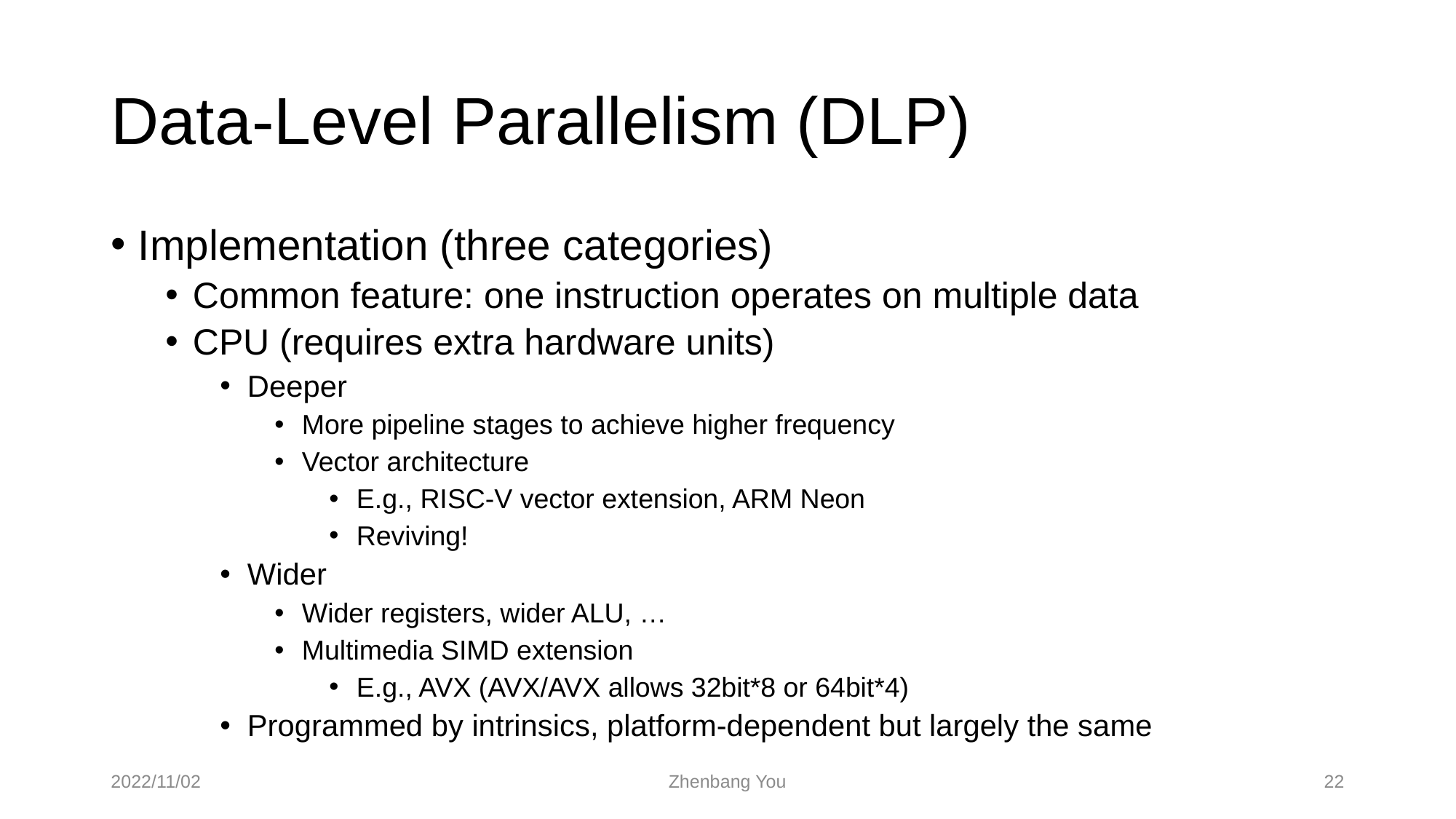

# Data-Level Parallelism (DLP)
Implementation (three categories)
Common feature: one instruction operates on multiple data
CPU (requires extra hardware units)
Deeper
More pipeline stages to achieve higher frequency
Vector architecture
E.g., RISC-V vector extension, ARM Neon
Reviving!
Wider
Wider registers, wider ALU, …
Multimedia SIMD extension
E.g., AVX (AVX/AVX allows 32bit*8 or 64bit*4)
Programmed by intrinsics, platform-dependent but largely the same

2022/11/02
Zhenbang You
22